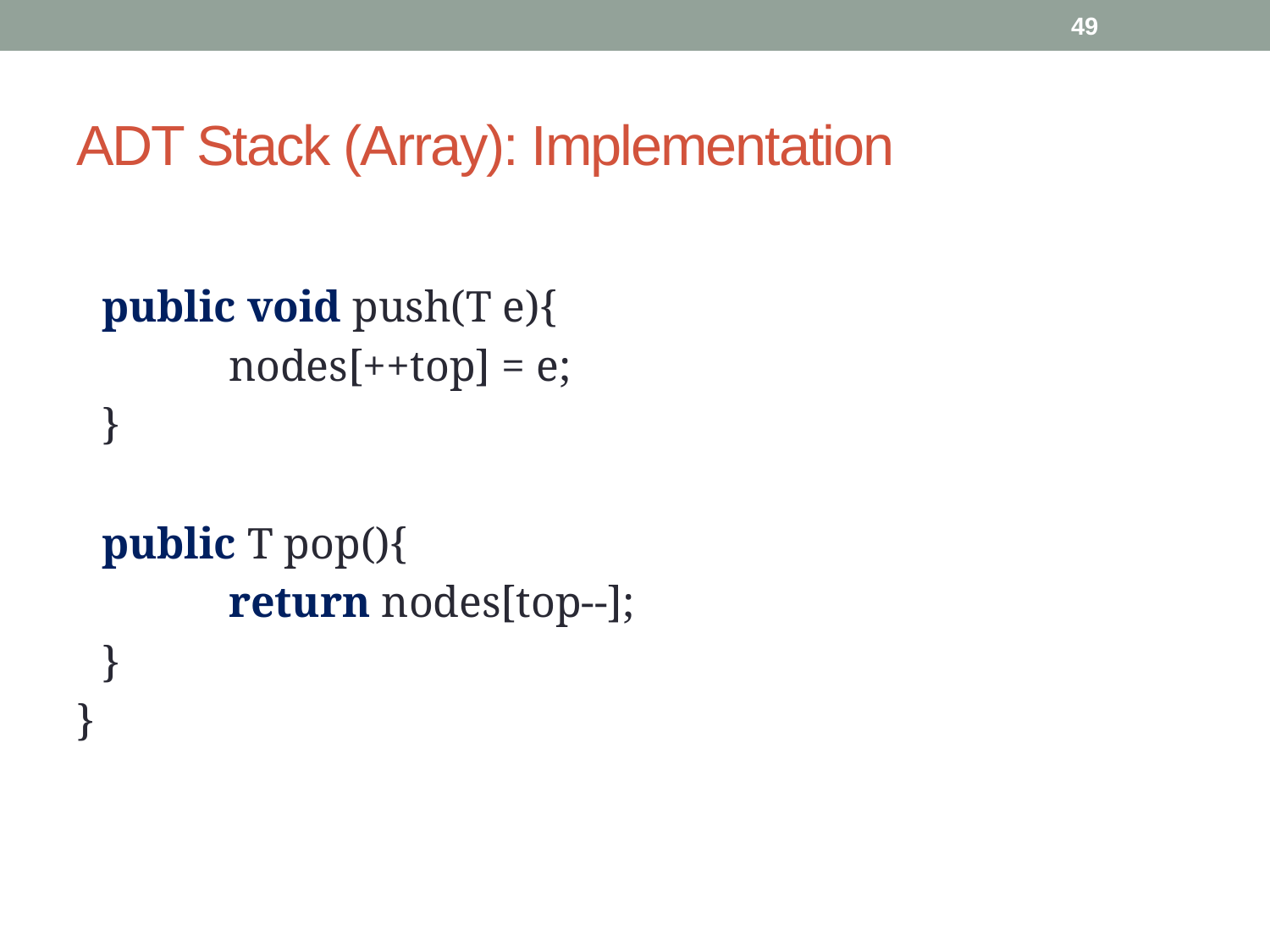

49
# ADT Stack (Array): Implementation

	public void push(T e){
		nodes[++top] = e;
	}

	public T pop(){
		return nodes[top--];
	}
}